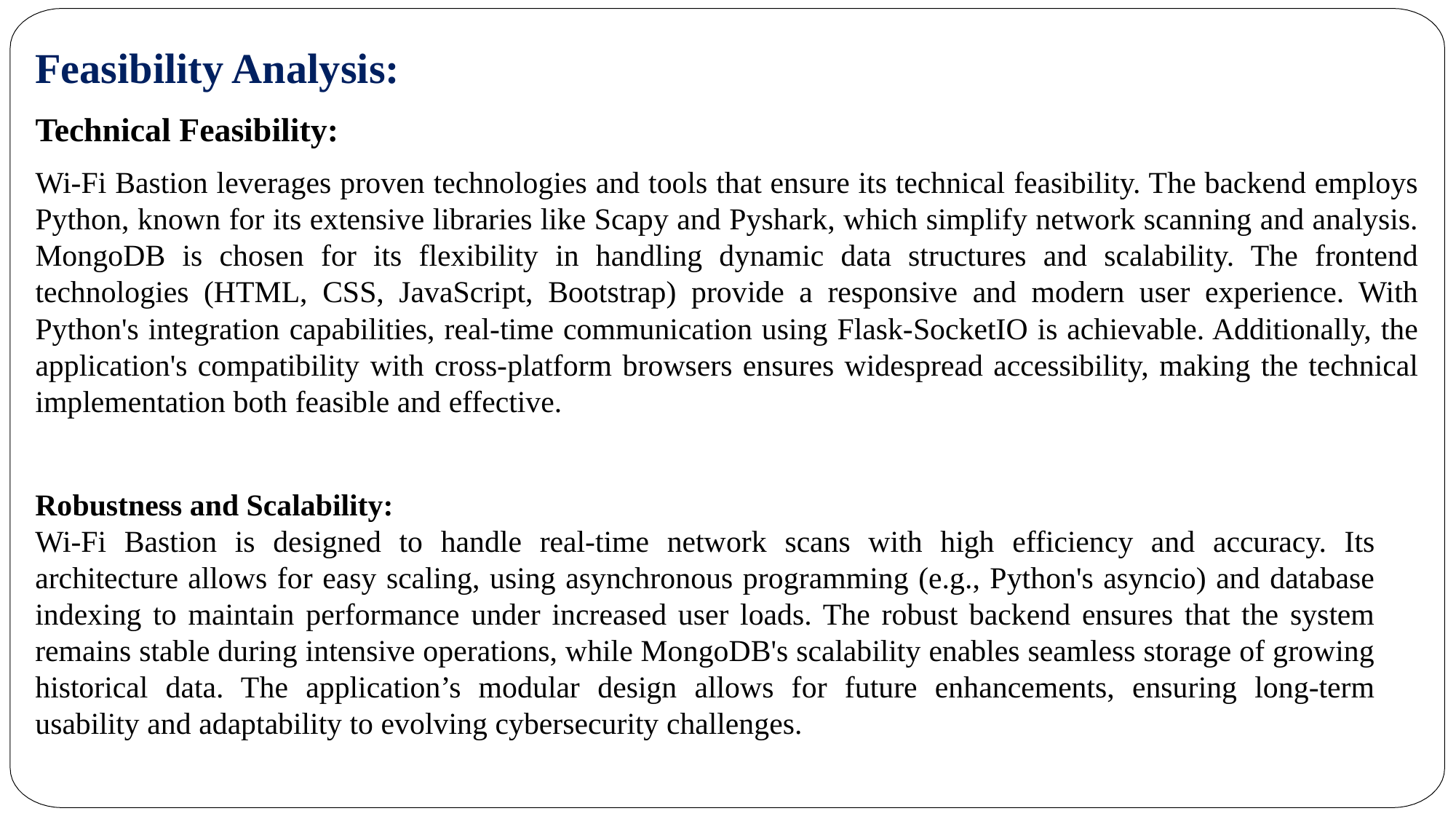

Feasibility Analysis:
Technical Feasibility:
Wi-Fi Bastion leverages proven technologies and tools that ensure its technical feasibility. The backend employs Python, known for its extensive libraries like Scapy and Pyshark, which simplify network scanning and analysis. MongoDB is chosen for its flexibility in handling dynamic data structures and scalability. The frontend technologies (HTML, CSS, JavaScript, Bootstrap) provide a responsive and modern user experience. With Python's integration capabilities, real-time communication using Flask-SocketIO is achievable. Additionally, the application's compatibility with cross-platform browsers ensures widespread accessibility, making the technical implementation both feasible and effective.

Robustness and Scalability:
Wi-Fi Bastion is designed to handle real-time network scans with high efficiency and accuracy. Its architecture allows for easy scaling, using asynchronous programming (e.g., Python's asyncio) and database indexing to maintain performance under increased user loads. The robust backend ensures that the system remains stable during intensive operations, while MongoDB's scalability enables seamless storage of growing historical data. The application’s modular design allows for future enhancements, ensuring long-term usability and adaptability to evolving cybersecurity challenges.